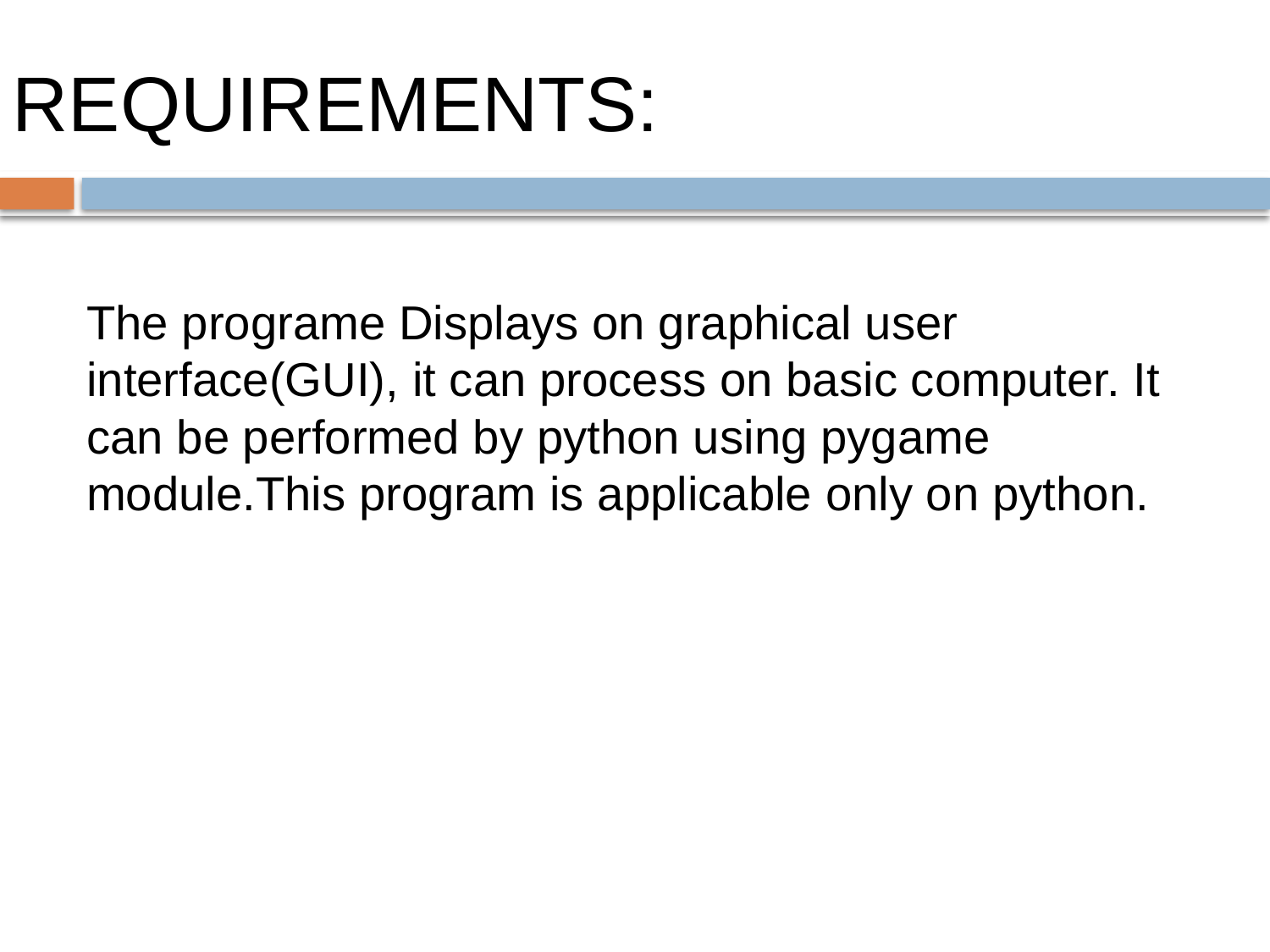

# REQUIREMENTS:
The programe Displays on graphical user interface(GUI), it can process on basic computer. It can be performed by python using pygame module.This program is applicable only on python.